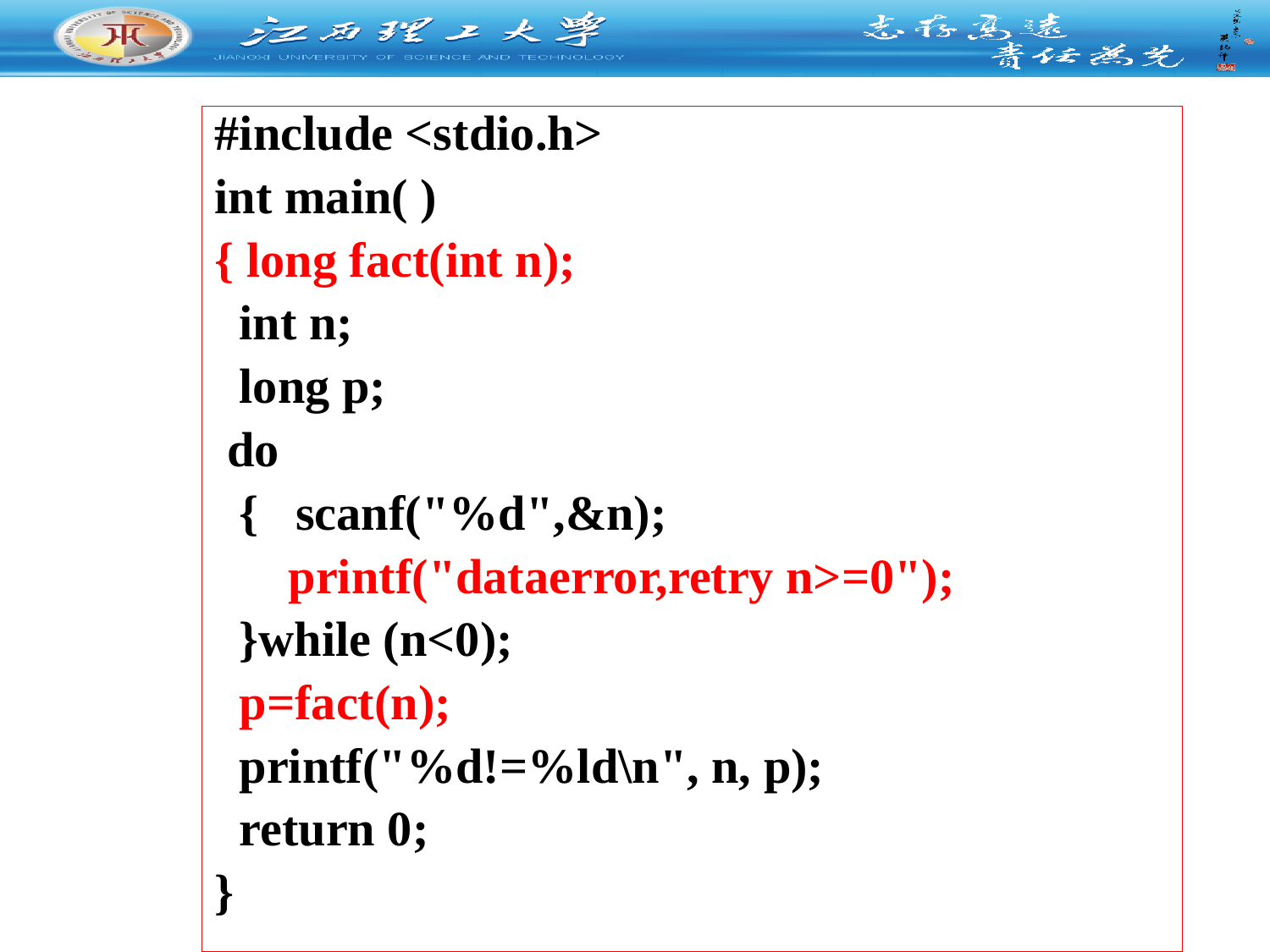

#include <stdio.h>
int main( )
{ long fact(int n);
  int n;
  long p;
 do
  {   scanf("%d",&n);
      printf("dataerror,retry n>=0");
  }while (n<0);
  p=fact(n);
  printf("%d!=%ld\n", n, p);
  return 0;
}